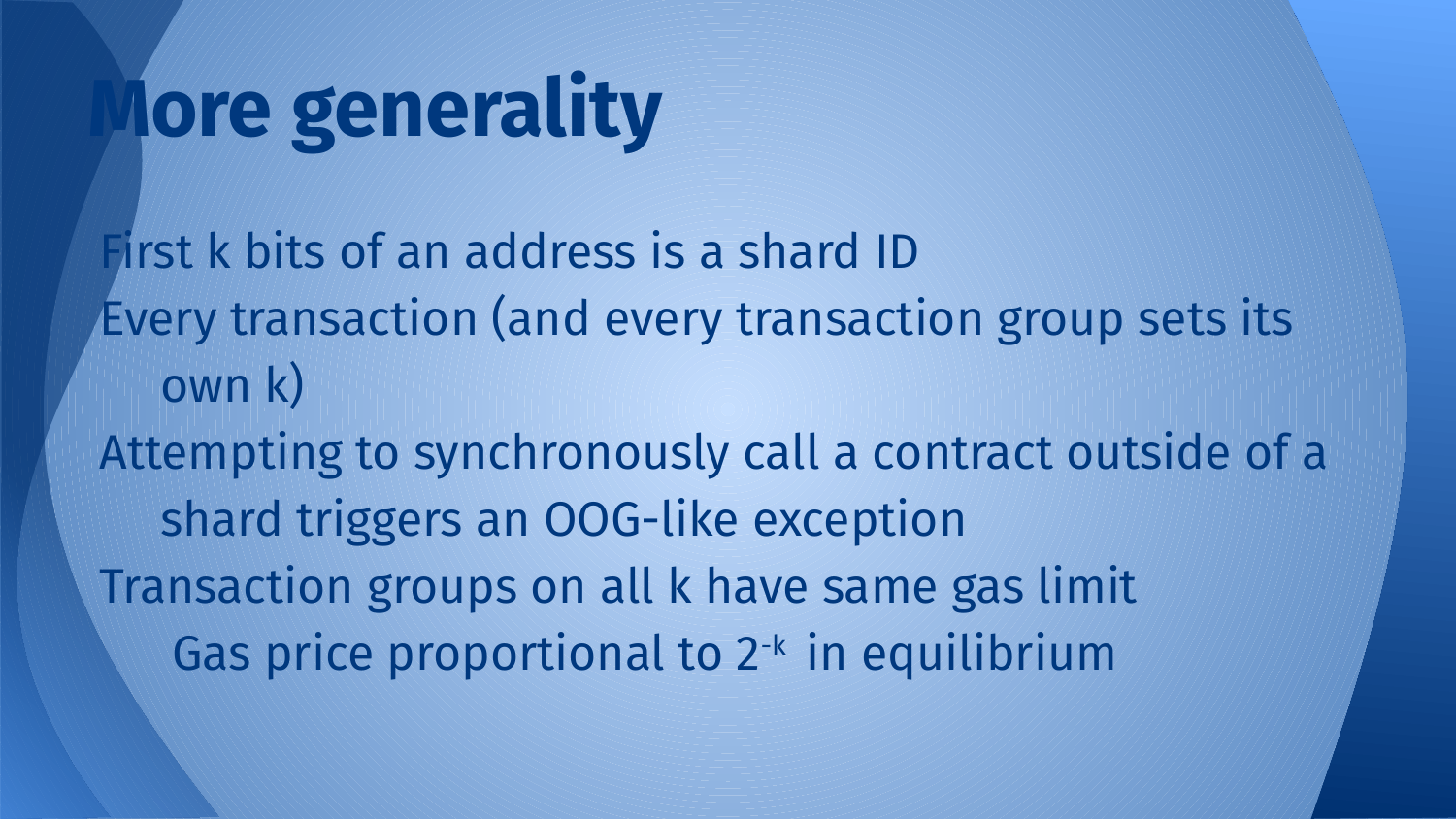

# More generality
First k bits of an address is a shard ID
Every transaction (and every transaction group sets its own k)
Attempting to synchronously call a contract outside of a shard triggers an OOG-like exception
Transaction groups on all k have same gas limit
Gas price proportional to 2-k  in equilibrium